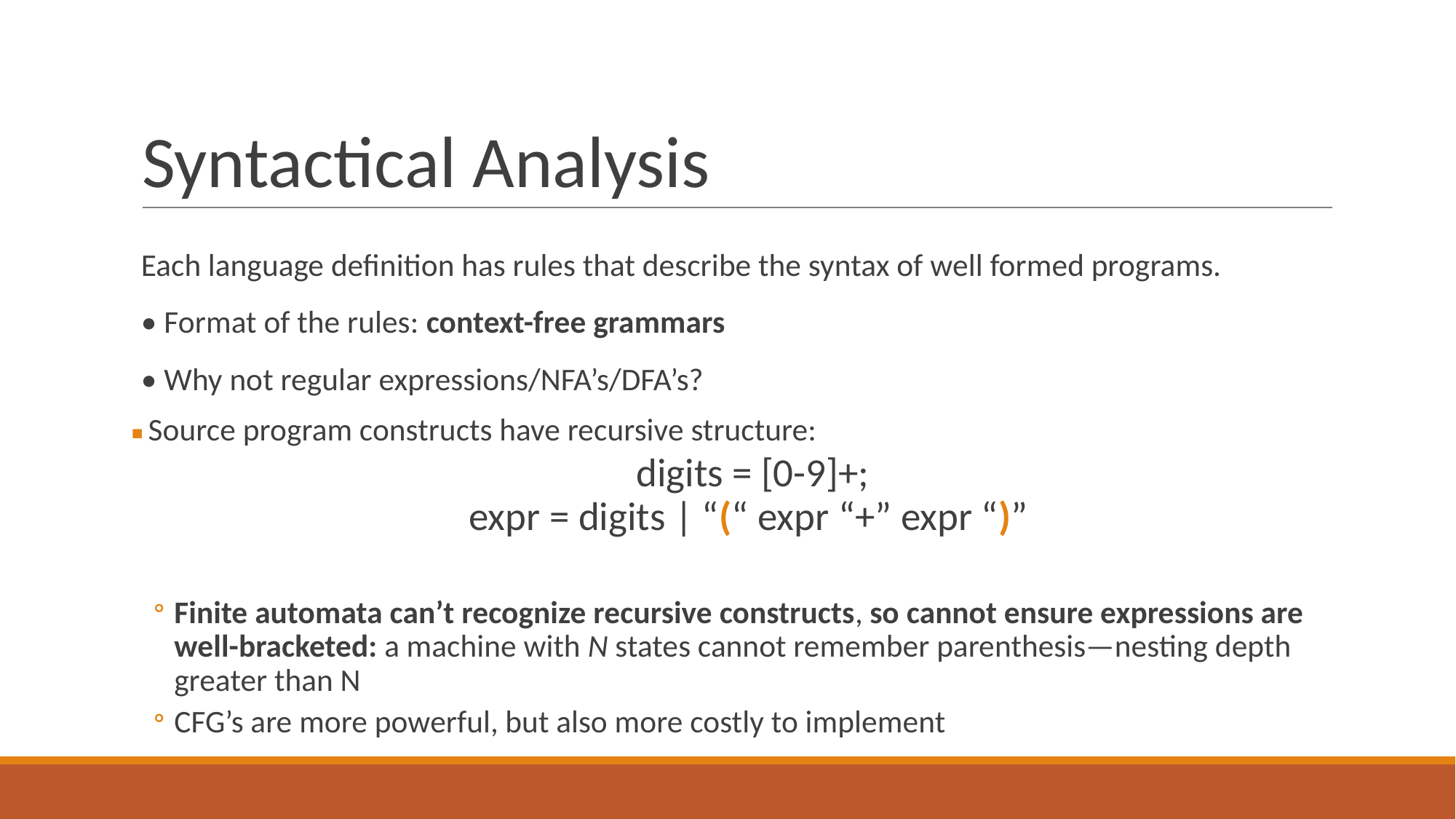

# Syntactical Analysis
Each language definition has rules that describe the syntax of well formed programs.
• Format of the rules: context-free grammars
• Why not regular expressions/NFA’s/DFA’s?
 Source program constructs have recursive structure:
digits = [0-9]+;
expr = digits | “(“ expr “+” expr “)”
Finite automata can’t recognize recursive constructs, so cannot ensure expressions are well-bracketed: a machine with N states cannot remember parenthesis—nesting depth greater than N
CFG’s are more powerful, but also more costly to implement